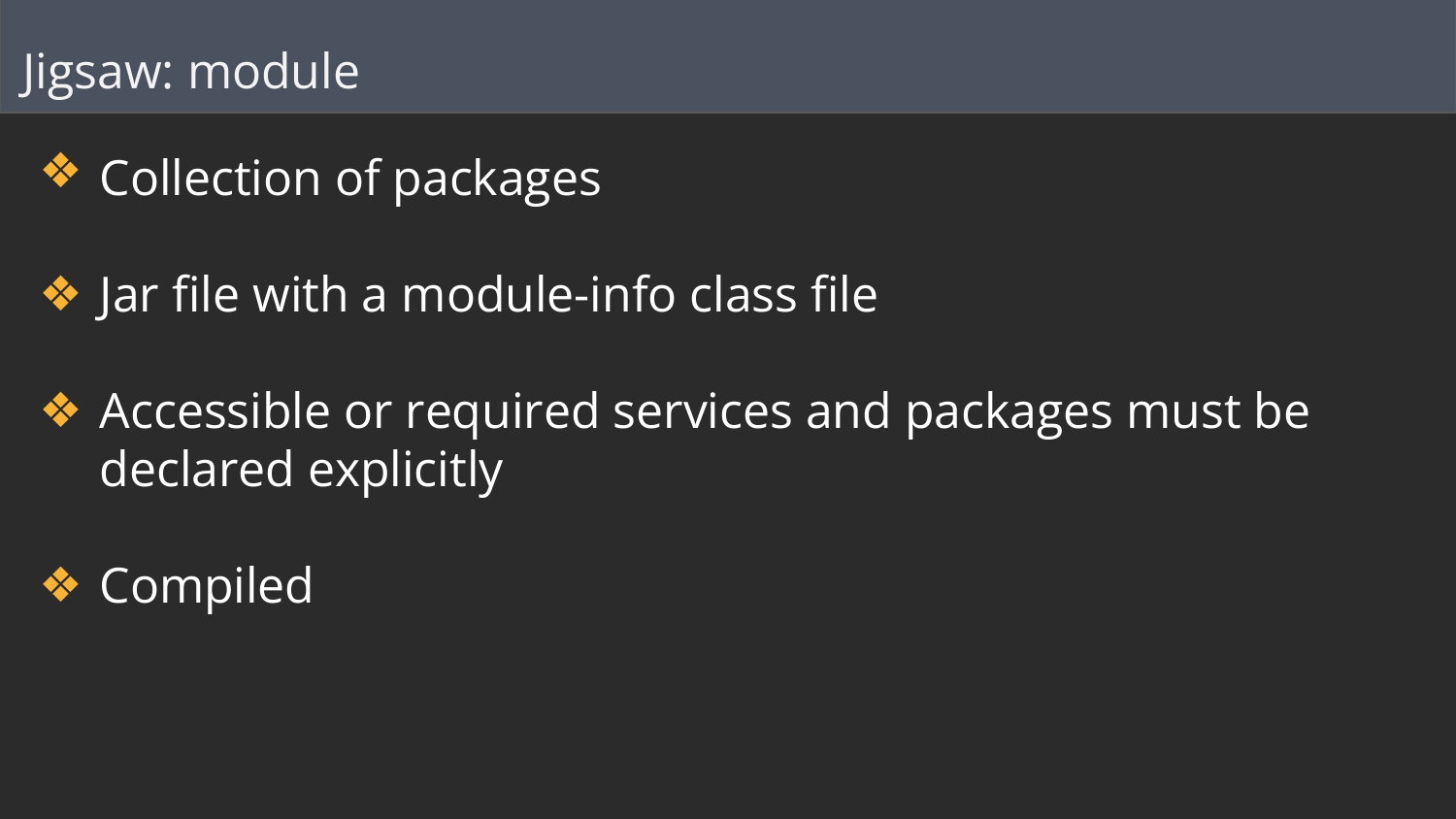

Jigsaw: module
Collection of packages

Jar file with a module-info class file

Accessible or required services and packages must be declared explicitly

Compiled